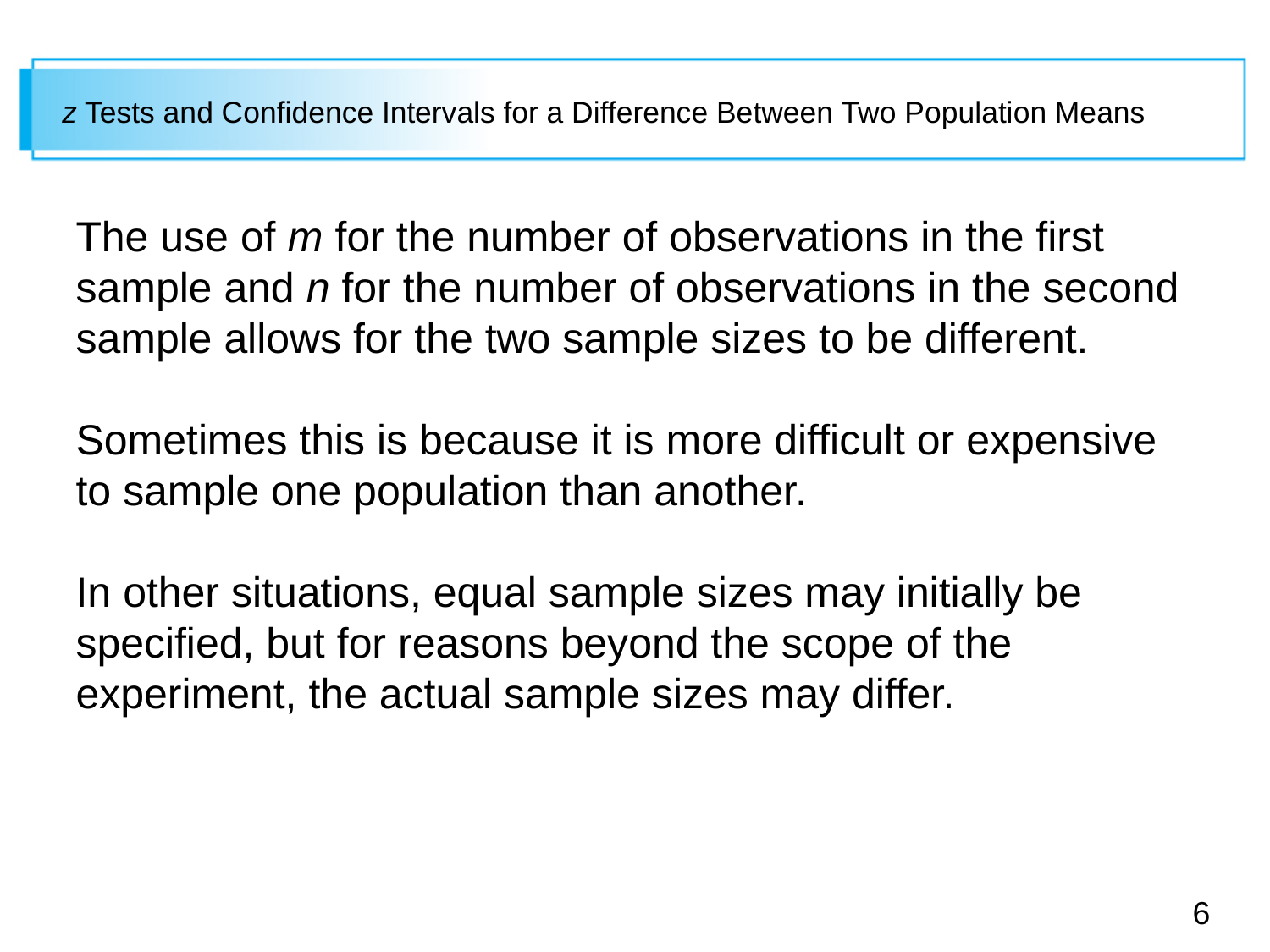

# z Tests and Confidence Intervals for a Difference Between Two Population Means

The use of m for the number of observations in the first sample and n for the number of observations in the second sample allows for the two sample sizes to be different.

Sometimes this is because it is more difficult or expensive to sample one population than another.

In other situations, equal sample sizes may initially be specified, but for reasons beyond the scope of the experiment, the actual sample sizes may differ.